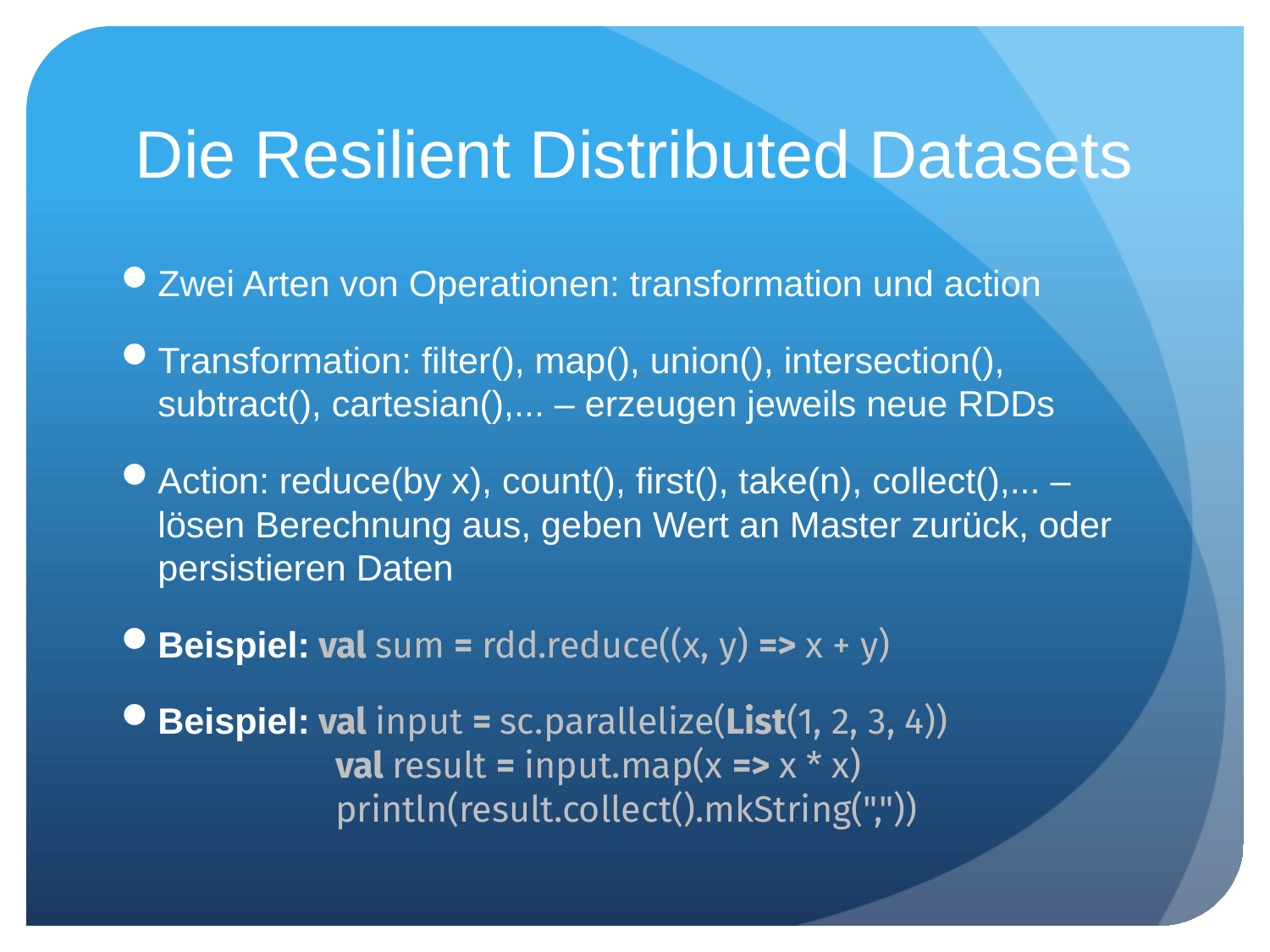

# Die Resilient Distributed Datasets
Zwei Arten von Operationen: transformation und action
Transformation: filter(), map(), union(), intersection(), subtract(), cartesian(),... – erzeugen jeweils neue RDDs
Action: reduce(by x), count(), first(), take(n), collect(),... – lösen Berechnung aus, geben Wert an Master zurück, oder persistieren Daten
Beispiel: val sum = rdd.reduce((x, y) => x + y)
Beispiel: val input = sc.parallelize(List(1, 2, 3, 4))                     	      val result = input.map(x => x * x)      	     	  	      println(result.collect().mkString(","))